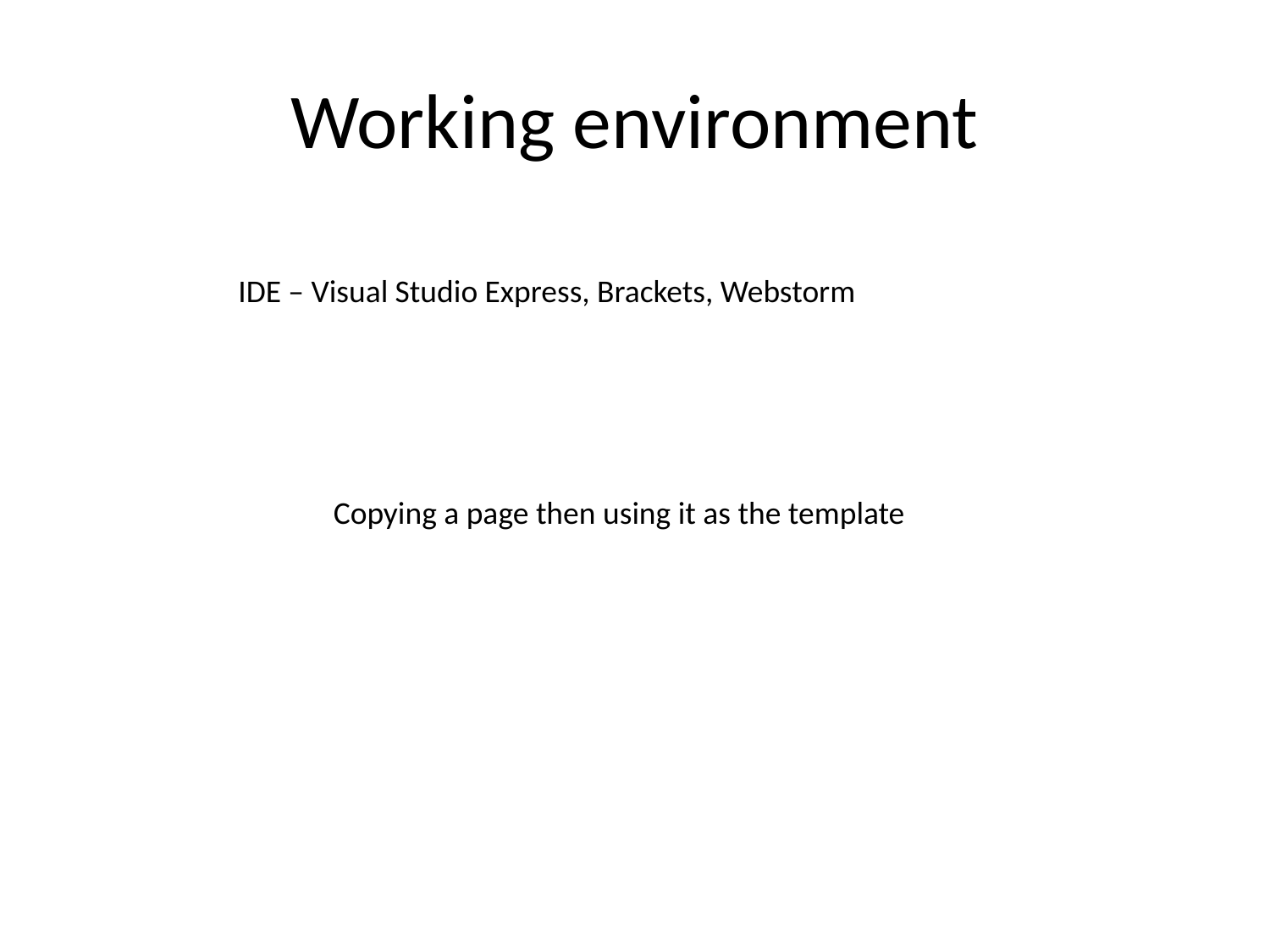

# Working environment
IDE – Visual Studio Express, Brackets, Webstorm
Copying a page then using it as the template